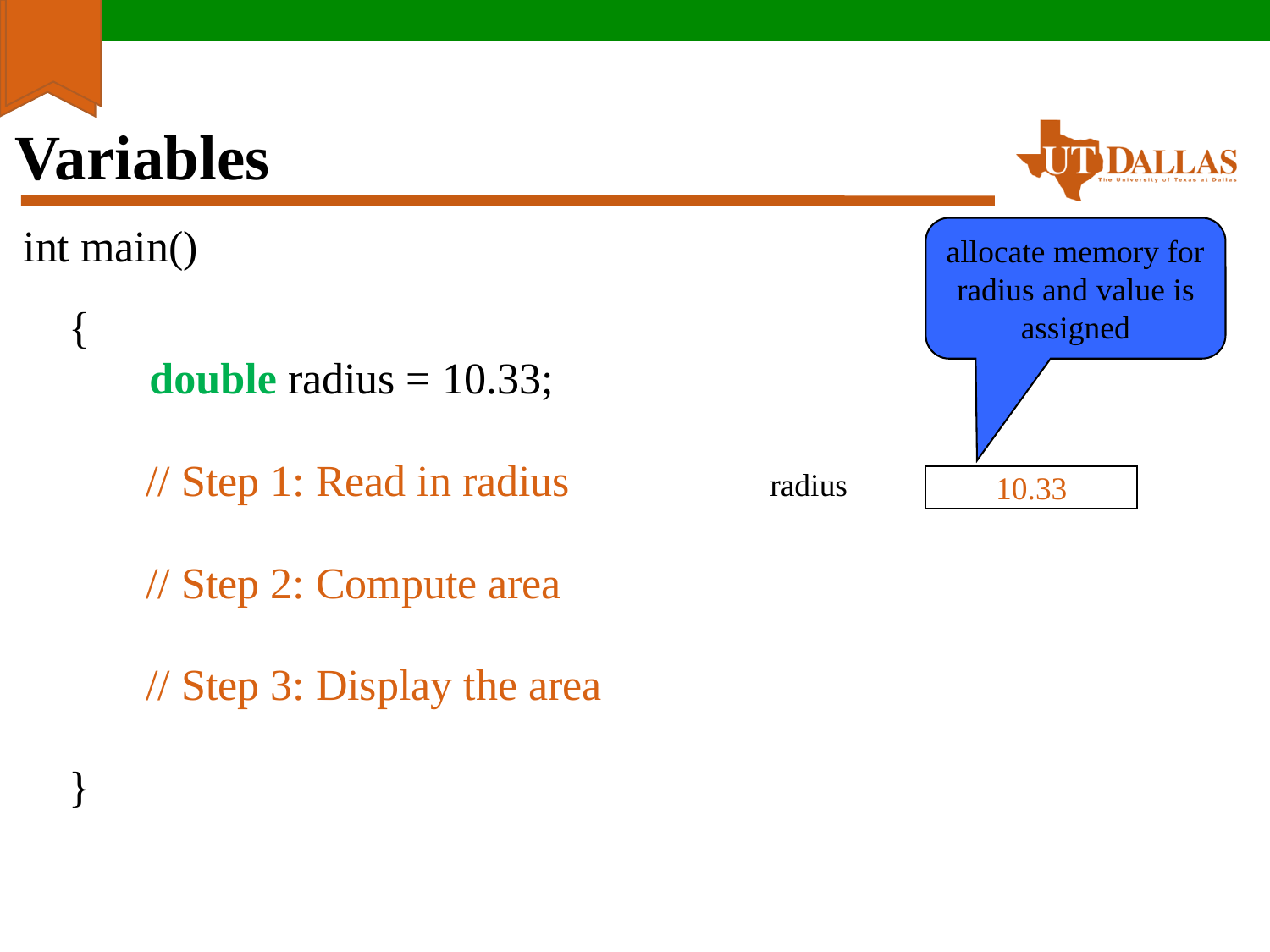

# Variables
int main()

allocate memory for radius and value is assigned
{
  	   double radius = 10.33;

       // Step 1: Read in radius

       // Step 2: Compute area

       // Step 3: Display the area

}
radius
10.33